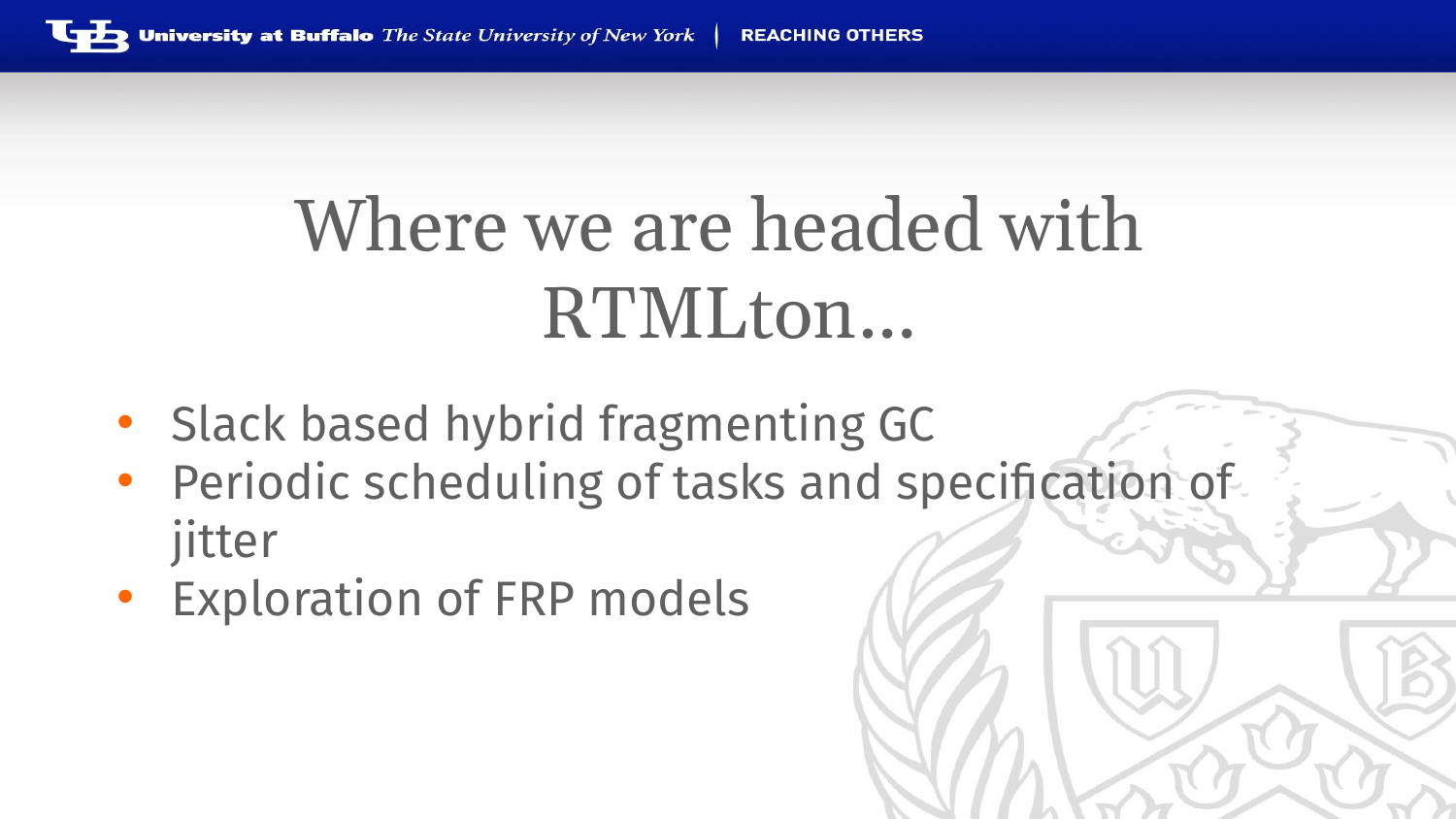

# Where we are headed with RTMLton…
Slack based hybrid fragmenting GC
Periodic scheduling of tasks and specification of jitter
Exploration of FRP models